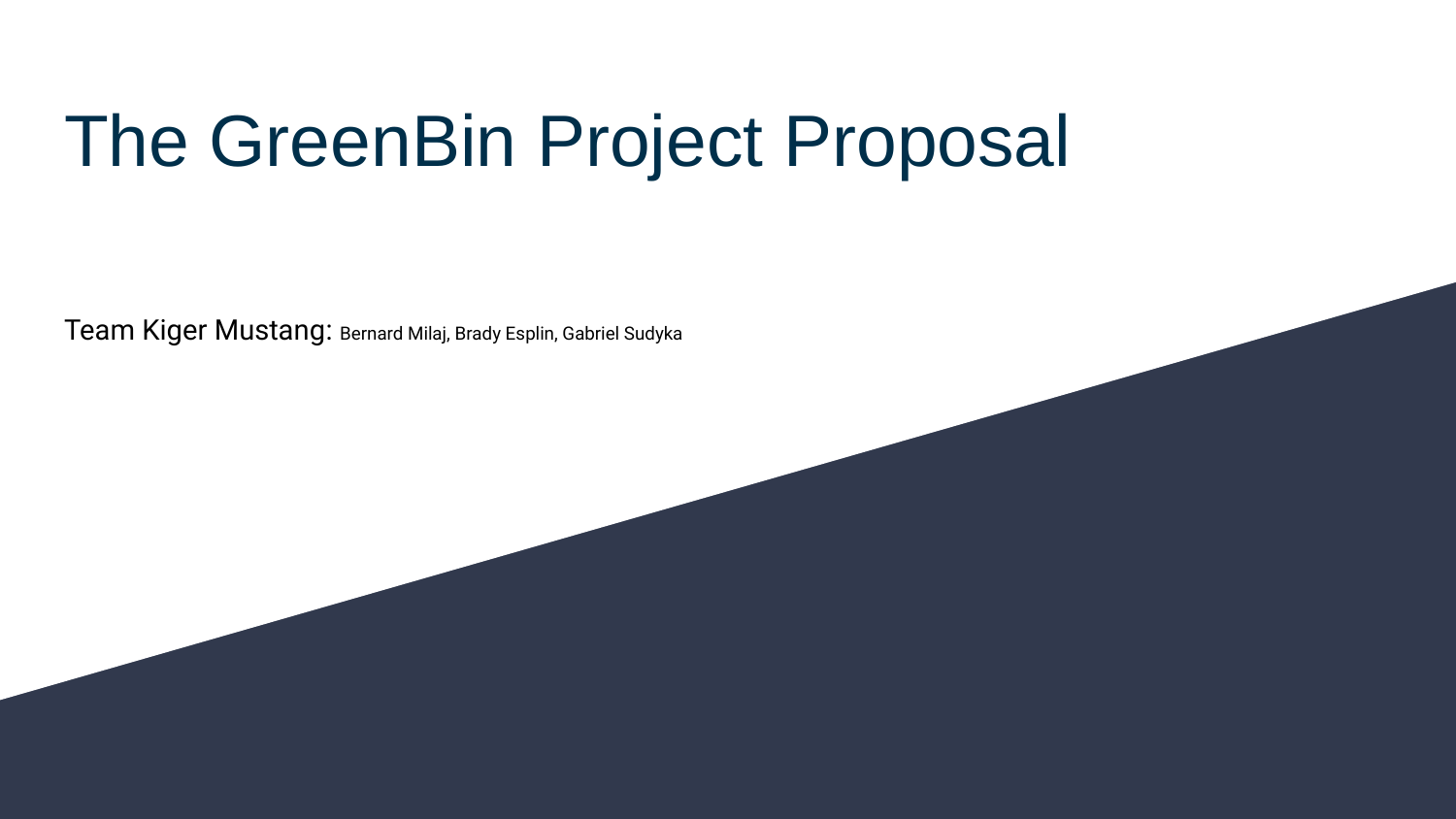

# The GreenBin Project Proposal
Team Kiger Mustang: Bernard Milaj, Brady Esplin, Gabriel Sudyka